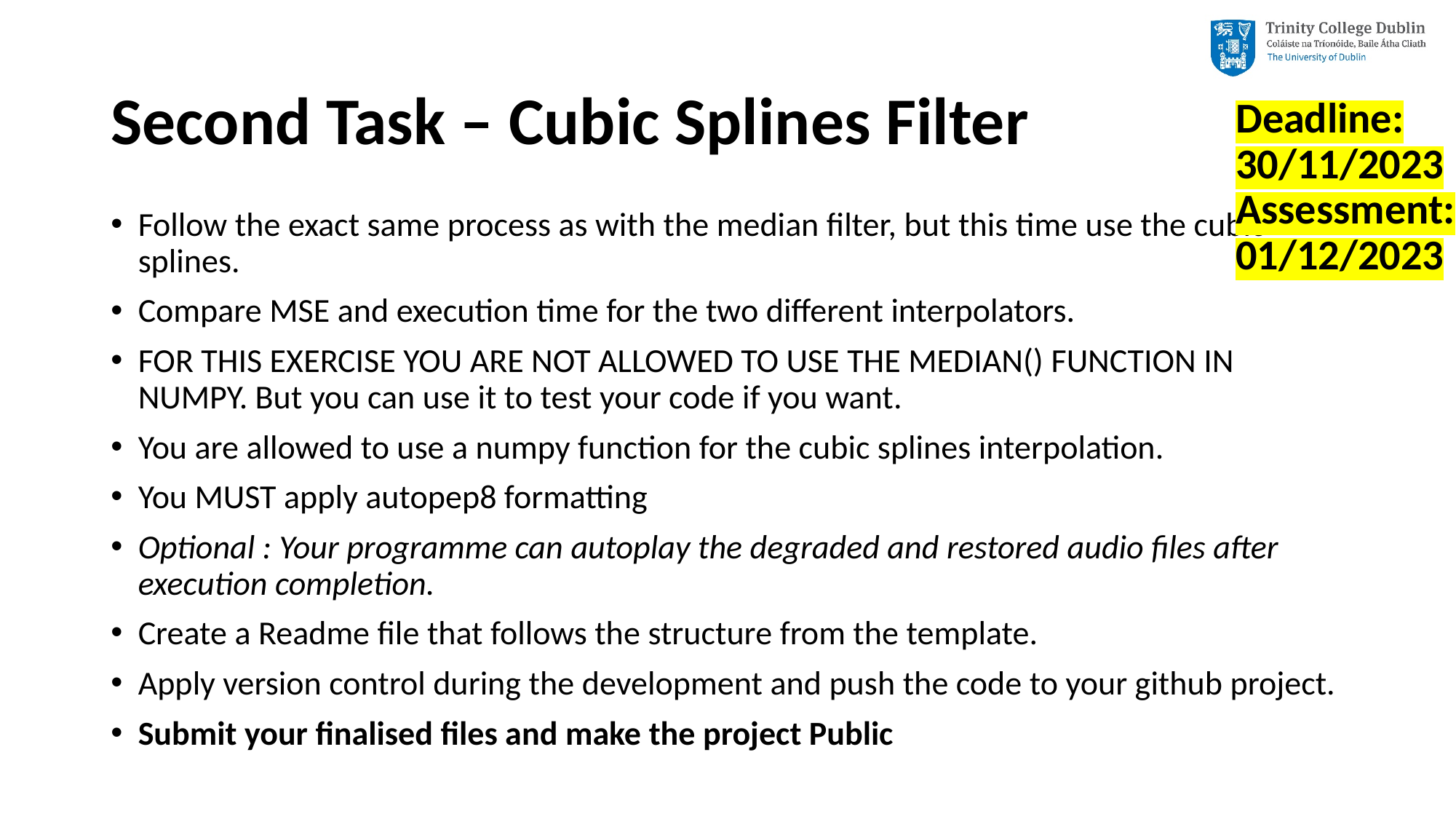

# Second Task – Cubic Splines Filter
Deadline: 30/11/2023
Assessment: 01/12/2023
Follow the exact same process as with the median filter, but this time use the cubic splines.
Compare MSE and execution time for the two different interpolators.
FOR THIS EXERCISE YOU ARE NOT ALLOWED TO USE THE MEDIAN() FUNCTION IN NUMPY. But you can use it to test your code if you want.
You are allowed to use a numpy function for the cubic splines interpolation.
You MUST apply autopep8 formatting
Optional : Your programme can autoplay the degraded and restored audio files after execution completion.
Create a Readme file that follows the structure from the template.
Apply version control during the development and push the code to your github project.
Submit your finalised files and make the project Public